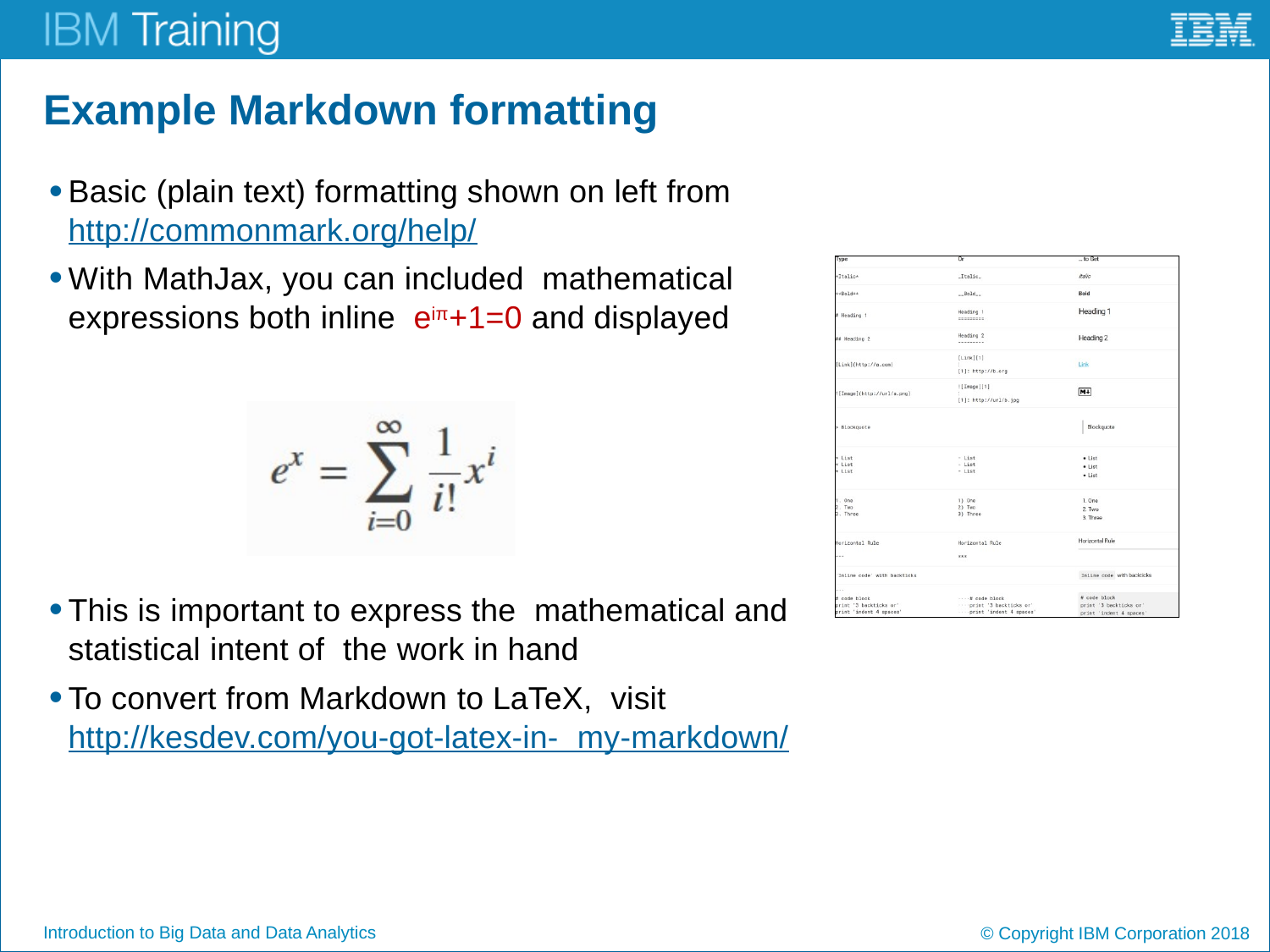

# Example Markdown formatting
Basic (plain text) formatting shown on left from http://commonmark.org/help/
With MathJax, you can included  mathematical expressions both inline  eiπ+1=0 and displayed

This is important to express the  mathematical and statistical intent of  the work in hand
To convert from Markdown to LaTeX,  visit http://kesdev.com/you-got-latex-in-  my-markdown/